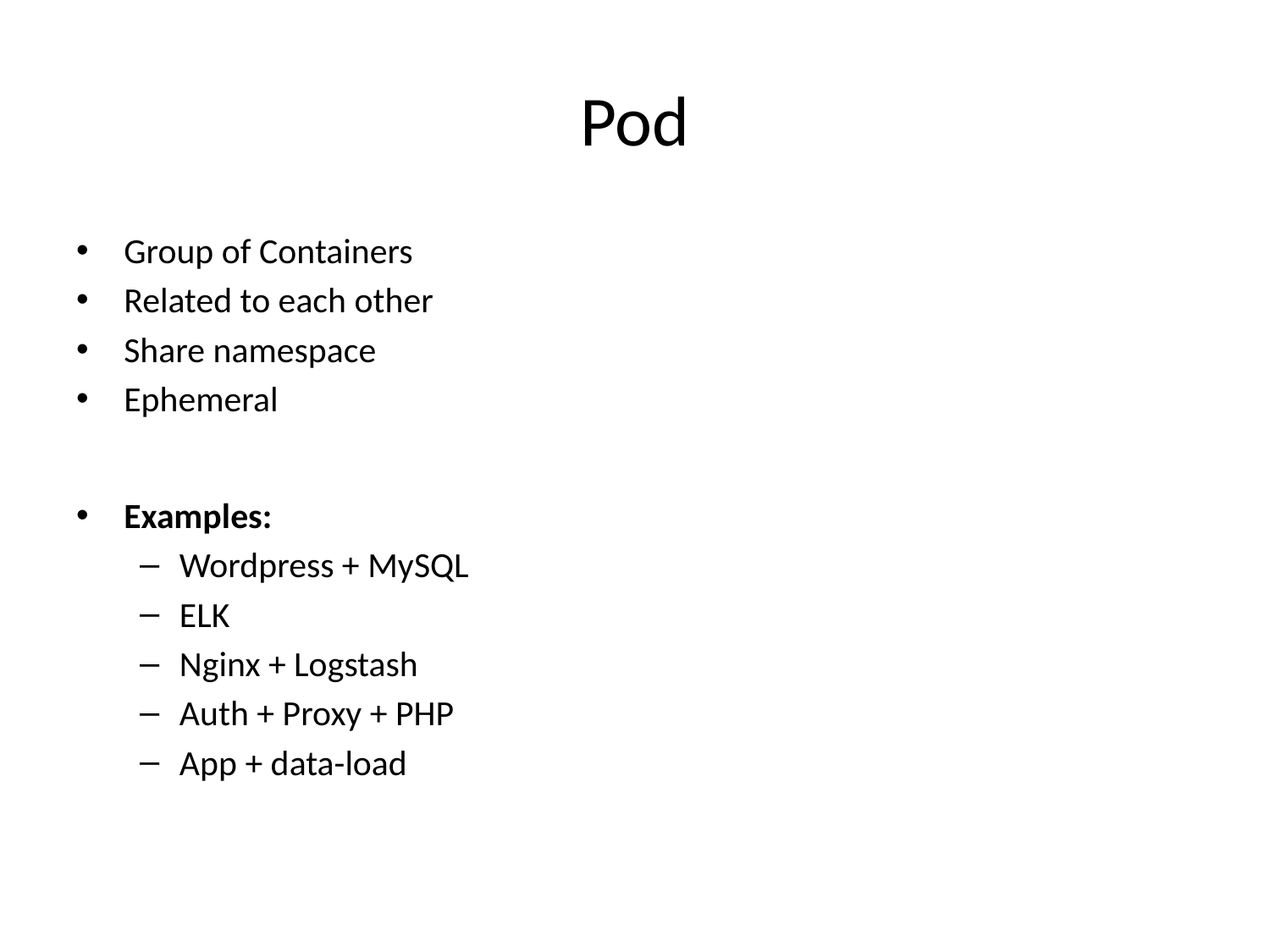

# Pod
Group of Containers
Related to each other
Share namespace
Ephemeral

Examples:
Wordpress + MySQL
ELK
Nginx + Logstash
Auth + Proxy + PHP
App + data-load